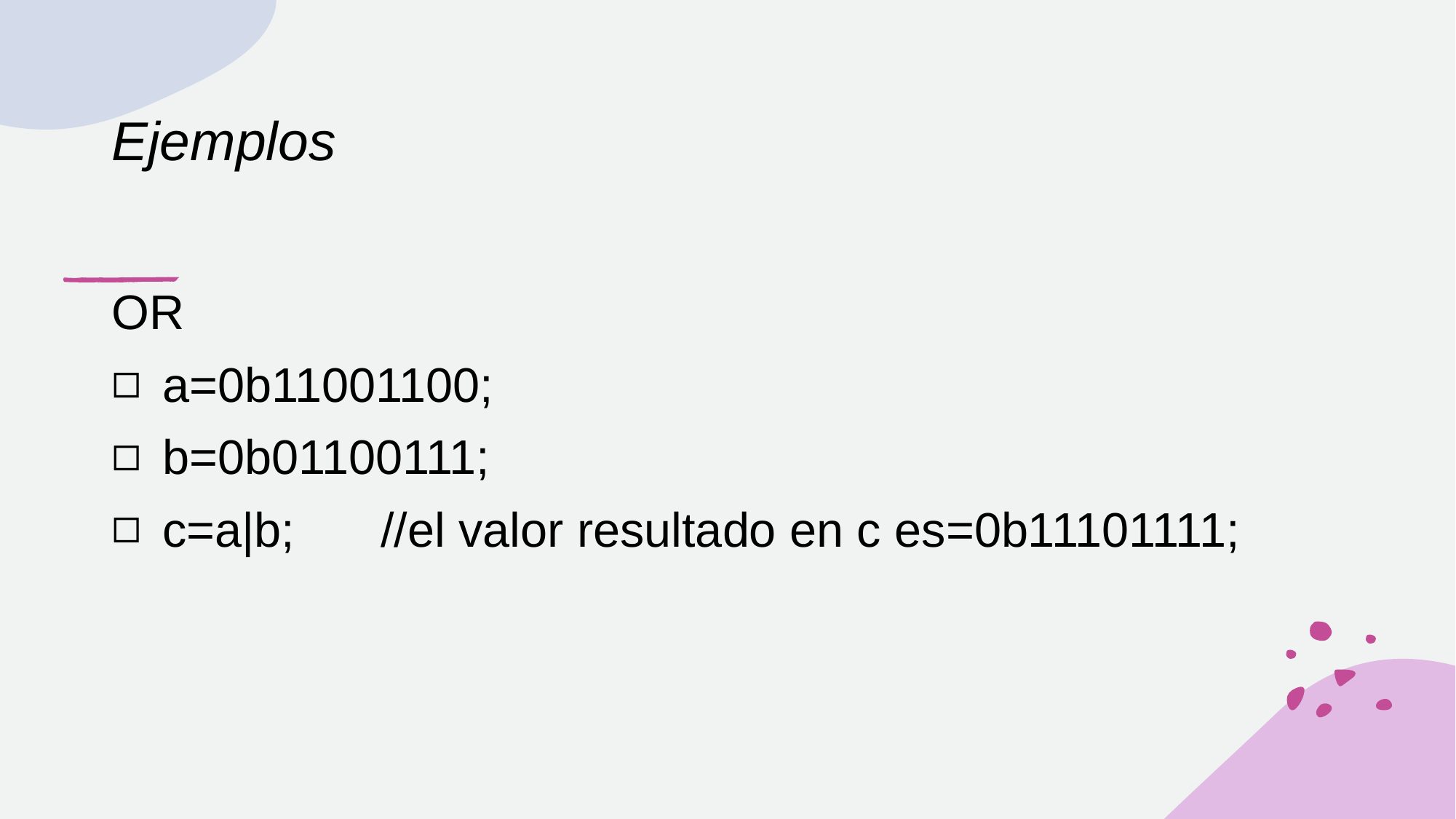

# Ejemplos

OR
a=0b11001100;
b=0b01100111;
c=a|b;	//el valor resultado en c es=0b11101111;